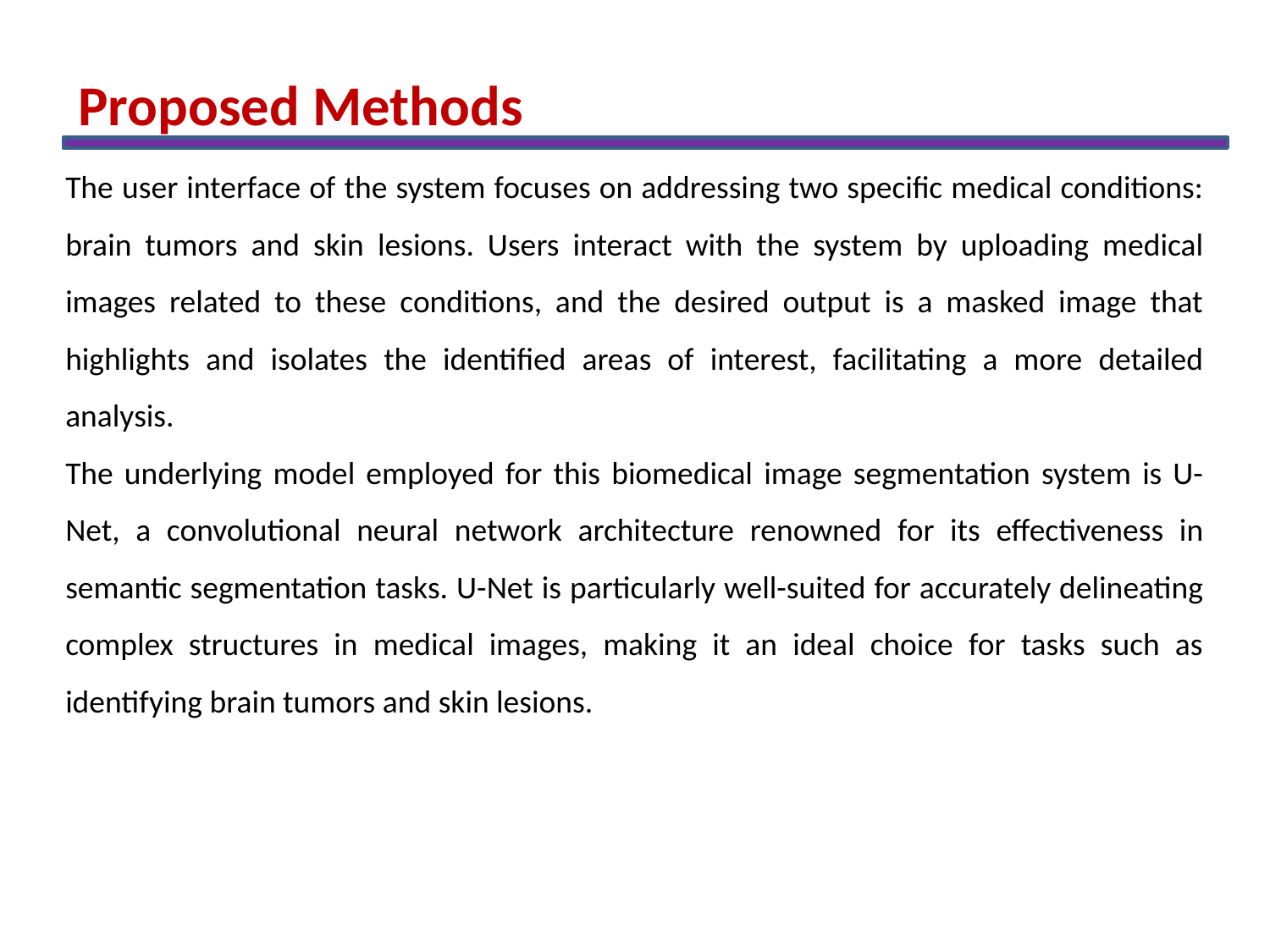

Proposed Methods

The user interface of the system focuses on addressing two specific medical conditions: brain tumors and skin lesions. Users interact with the system by uploading medical images related to these conditions, and the desired output is a masked image that highlights and isolates the identified areas of interest, facilitating a more detailed analysis.
The underlying model employed for this biomedical image segmentation system is U-Net, a convolutional neural network architecture renowned for its effectiveness in semantic segmentation tasks. U-Net is particularly well-suited for accurately delineating complex structures in medical images, making it an ideal choice for tasks such as identifying brain tumors and skin lesions.